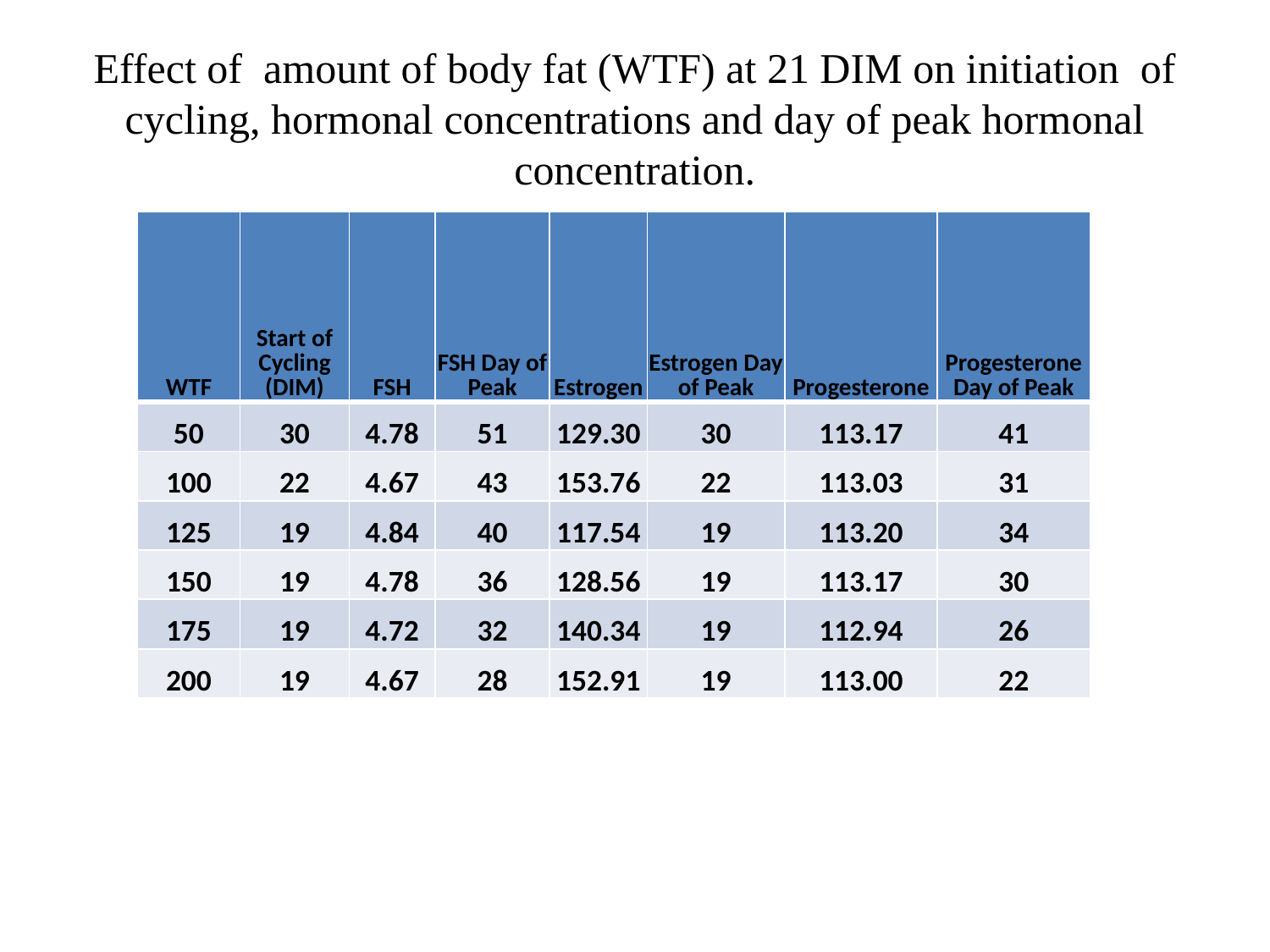

# Effect of  amount of body fat (WTF) at 21 DIM on initiation  of cycling, hormonal concentrations and day of peak hormonal concentration.
| WTF | Start of Cycling (DIM) | FSH | FSH Day of Peak | Estrogen | Estrogen Day of Peak | Progesterone | Progesterone Day of Peak |
| --- | --- | --- | --- | --- | --- | --- | --- |
| 50 | 30 | 4.78 | 51 | 129.30 | 30 | 113.17 | 41 |
| 100 | 22 | 4.67 | 43 | 153.76 | 22 | 113.03 | 31 |
| 125 | 19 | 4.84 | 40 | 117.54 | 19 | 113.20 | 34 |
| 150 | 19 | 4.78 | 36 | 128.56 | 19 | 113.17 | 30 |
| 175 | 19 | 4.72 | 32 | 140.34 | 19 | 112.94 | 26 |
| 200 | 19 | 4.67 | 28 | 152.91 | 19 | 113.00 | 22 |